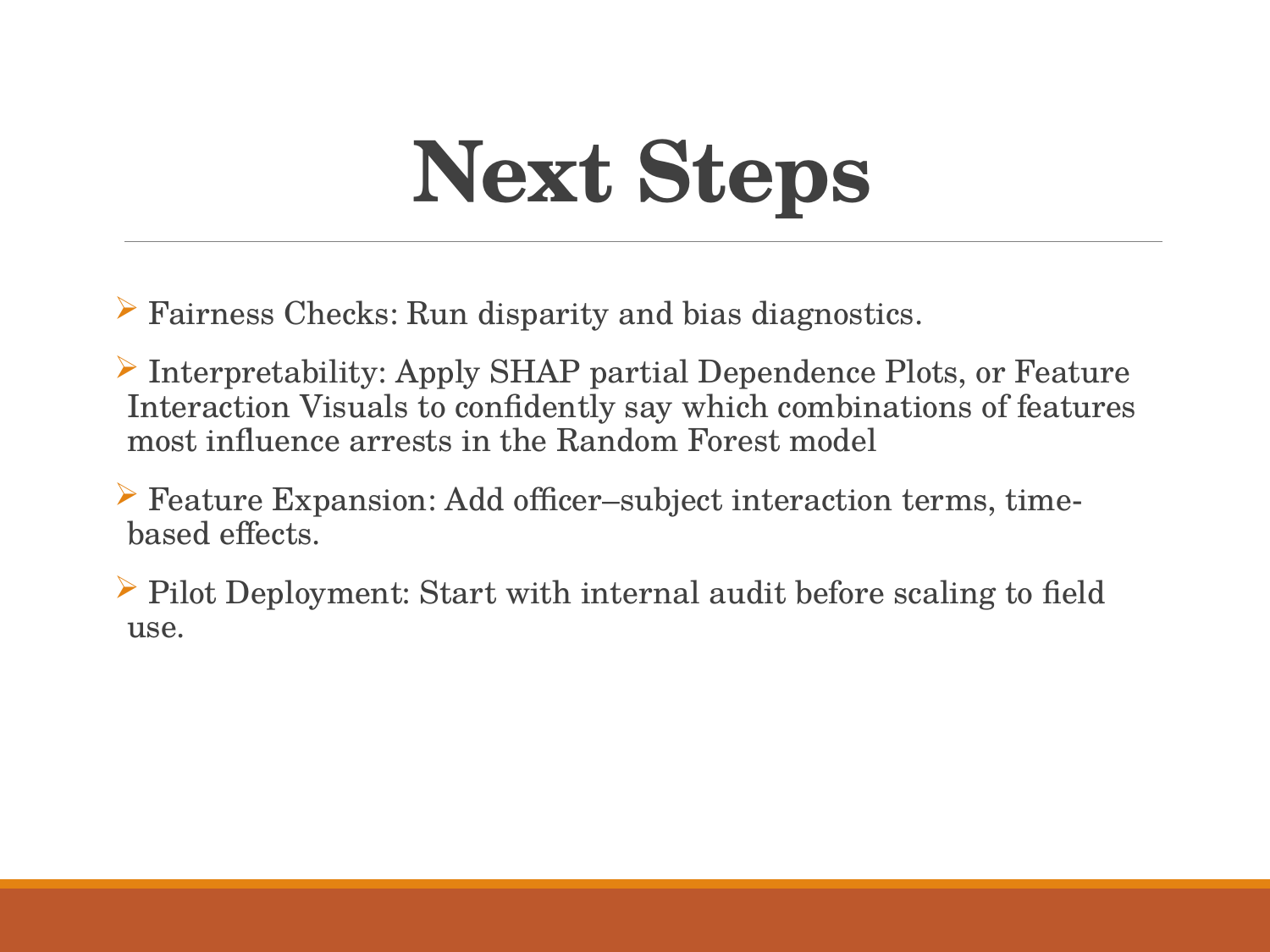

# Next Steps
 Fairness Checks: Run disparity and bias diagnostics.
 Interpretability: Apply SHAP partial Dependence Plots, or Feature Interaction Visuals to confidently say which combinations of features most influence arrests in the Random Forest model
 Feature Expansion: Add officer–subject interaction terms, time-based effects.
 Pilot Deployment: Start with internal audit before scaling to field use.